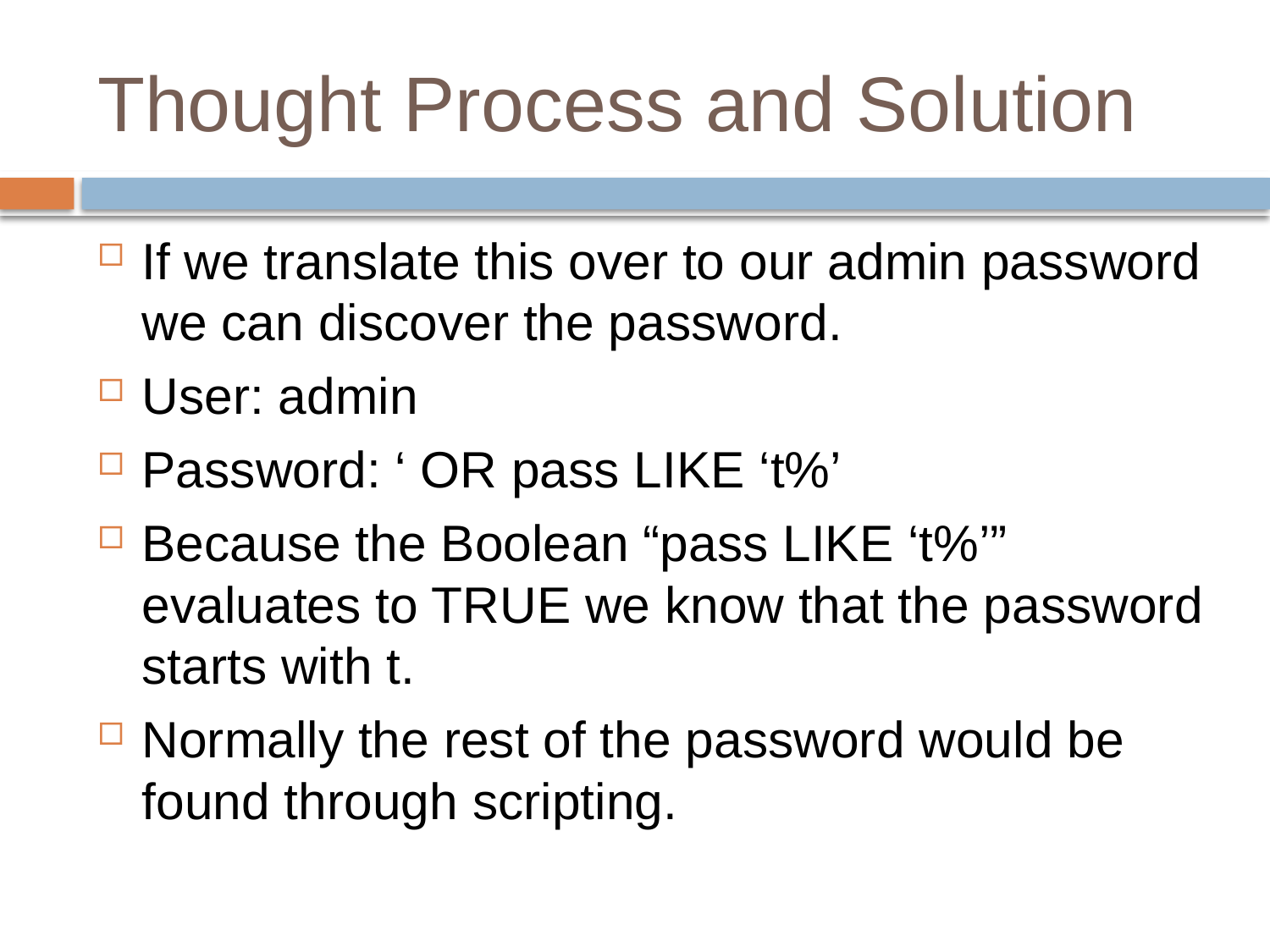

# Thought Process and Solution
If we translate this over to our admin password we can discover the password.
User: admin
Password: ‘ OR pass LIKE ‘t%’
Because the Boolean “pass LIKE ‘t%’” evaluates to TRUE we know that the password starts with t.
Normally the rest of the password would be found through scripting.